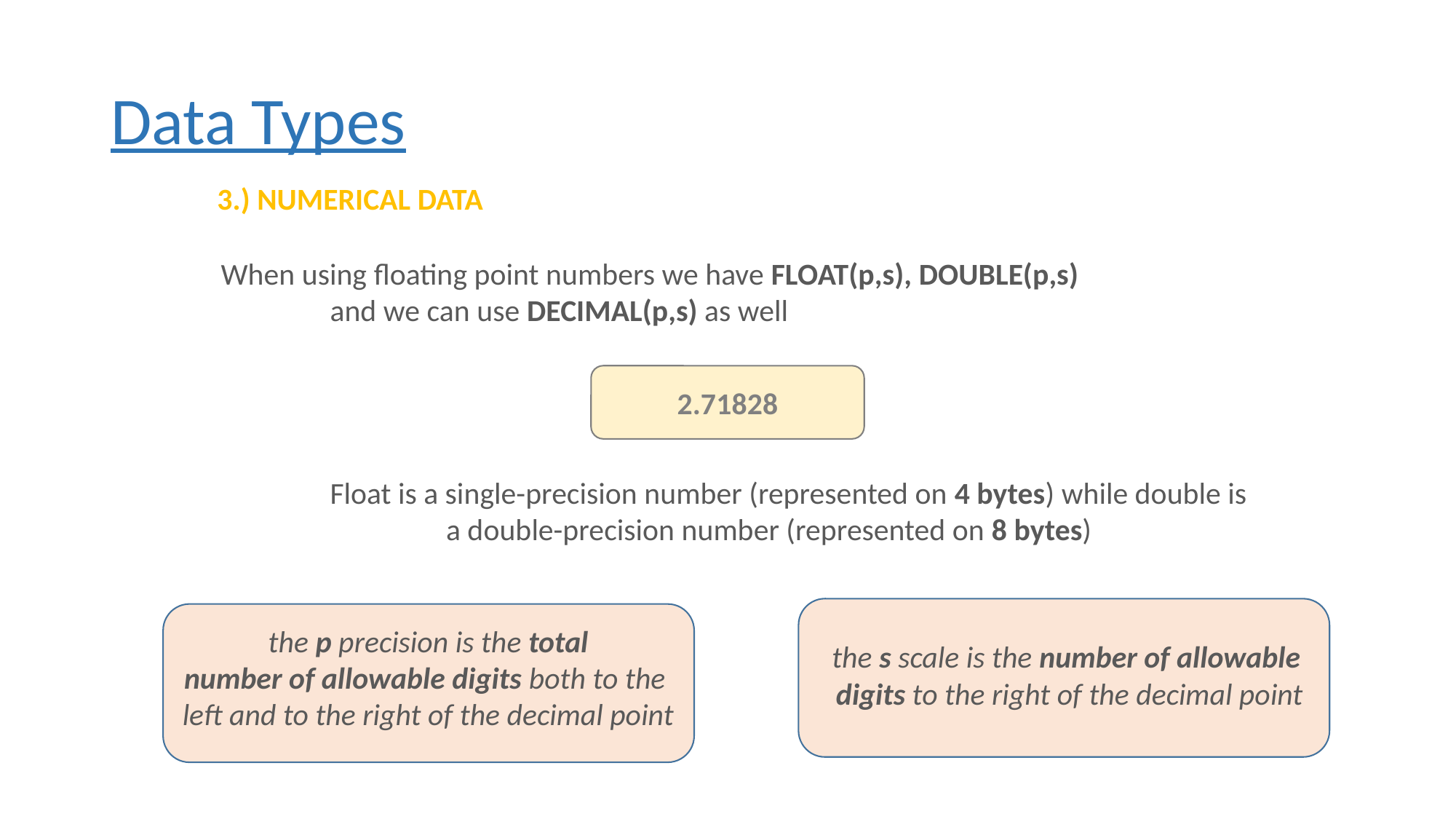

# Data Types
3.) NUMERICAL DATA
When using floating point numbers we have FLOAT(p,s), DOUBLE(p,s)
	and we can use DECIMAL(p,s) as well

	Float is a single-precision number (represented on 4 bytes) while double is
		 a double-precision number (represented on 8 bytes)

2.71828

the p precision is the total
number of allowable digits both to the
left and to the right of the decimal point

the s scale is the number of allowable
 digits to the right of the decimal point